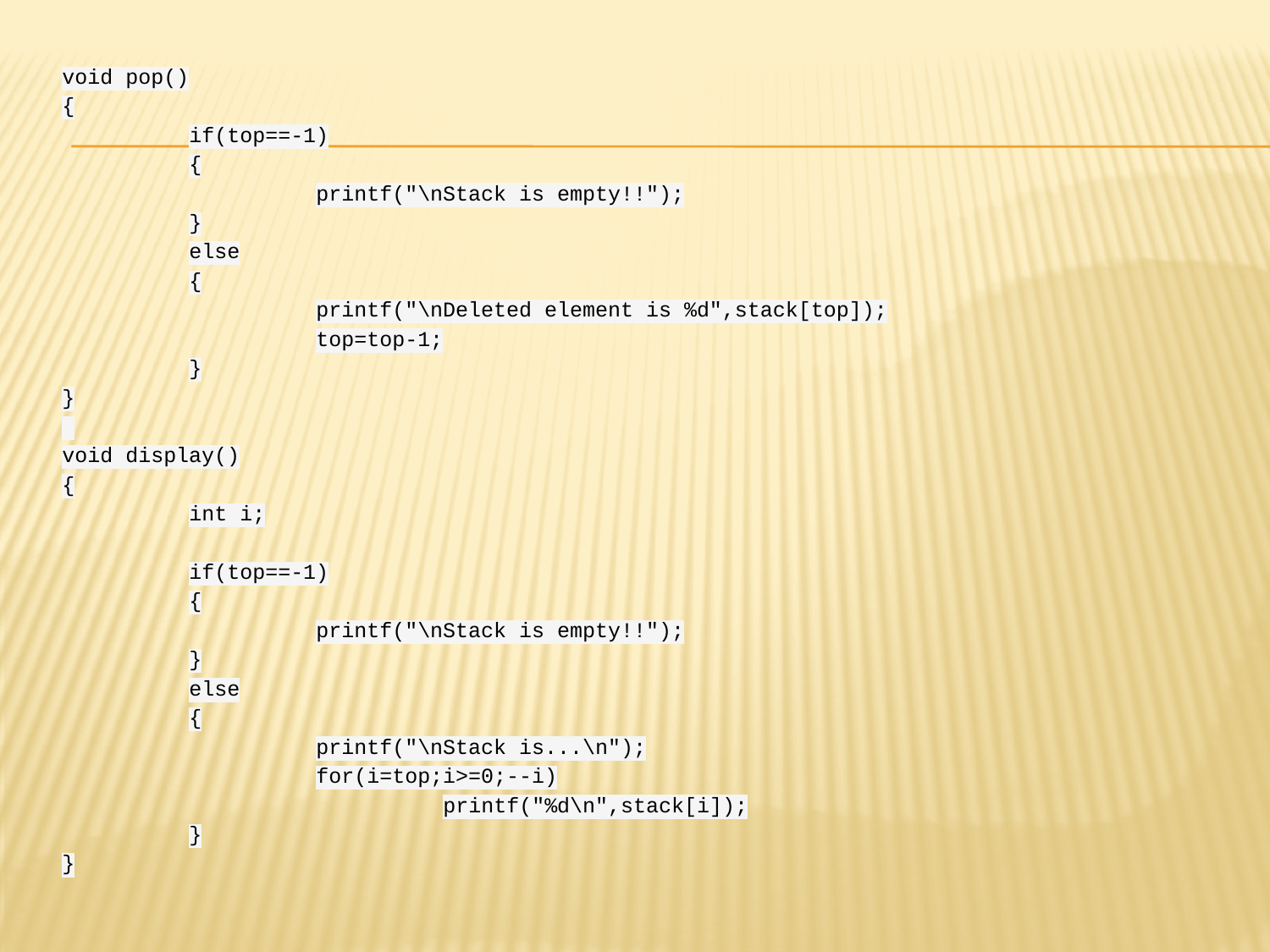

void pop()
{
	if(top==-1)
	{
		printf("\nStack is empty!!");
	}
	else
	{
		printf("\nDeleted element is %d",stack[top]);
		top=top-1;
	}
}

void display()
{
	int i;

	if(top==-1)
	{
		printf("\nStack is empty!!");
	}
	else
	{
		printf("\nStack is...\n");
		for(i=top;i>=0;--i)
			printf("%d\n",stack[i]);
	}
}